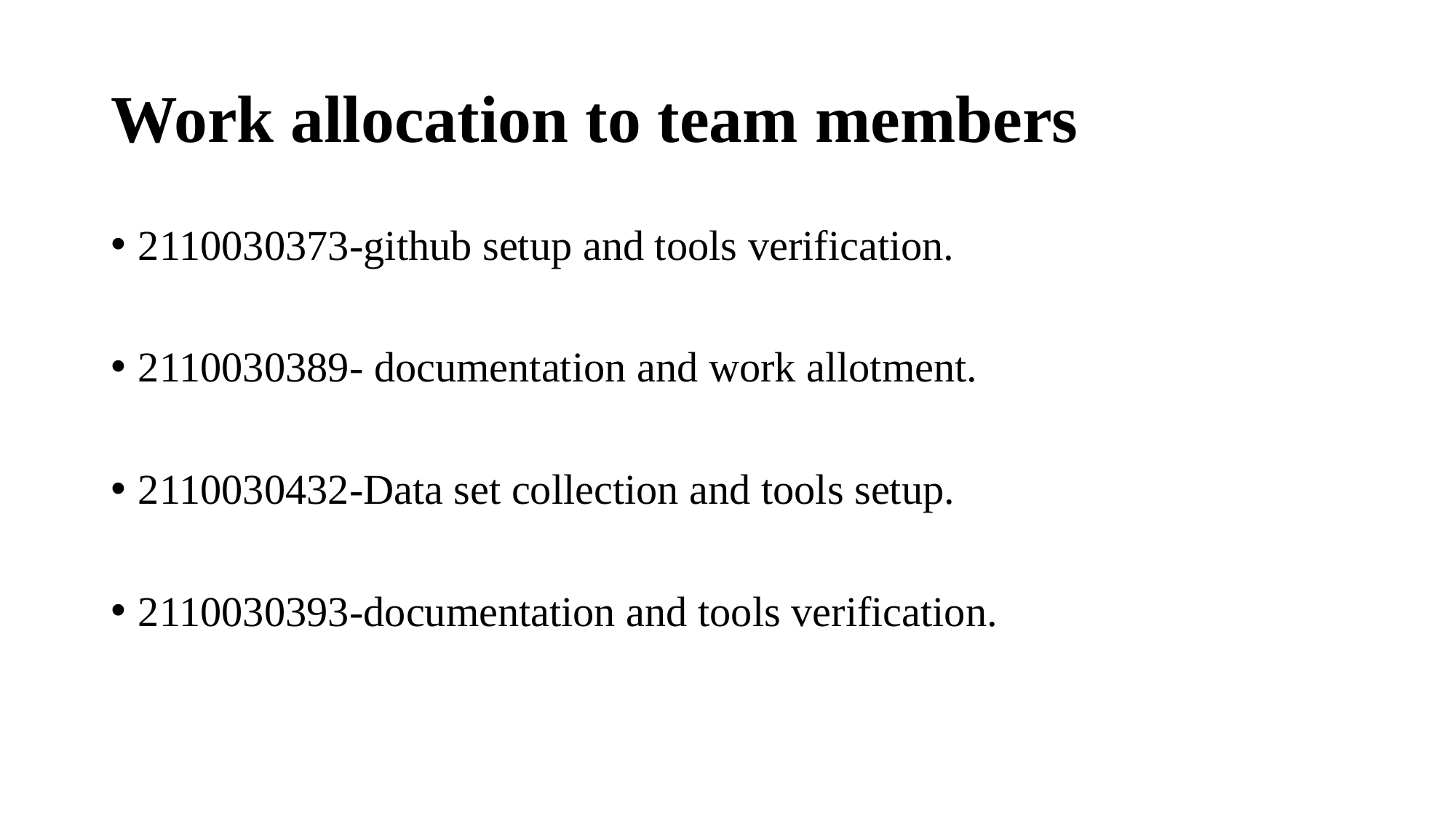

# Work allocation to team members
2110030373-github setup and tools verification.

2110030389- documentation and work allotment.

2110030432-Data set collection and tools setup.

2110030393-documentation and tools verification.